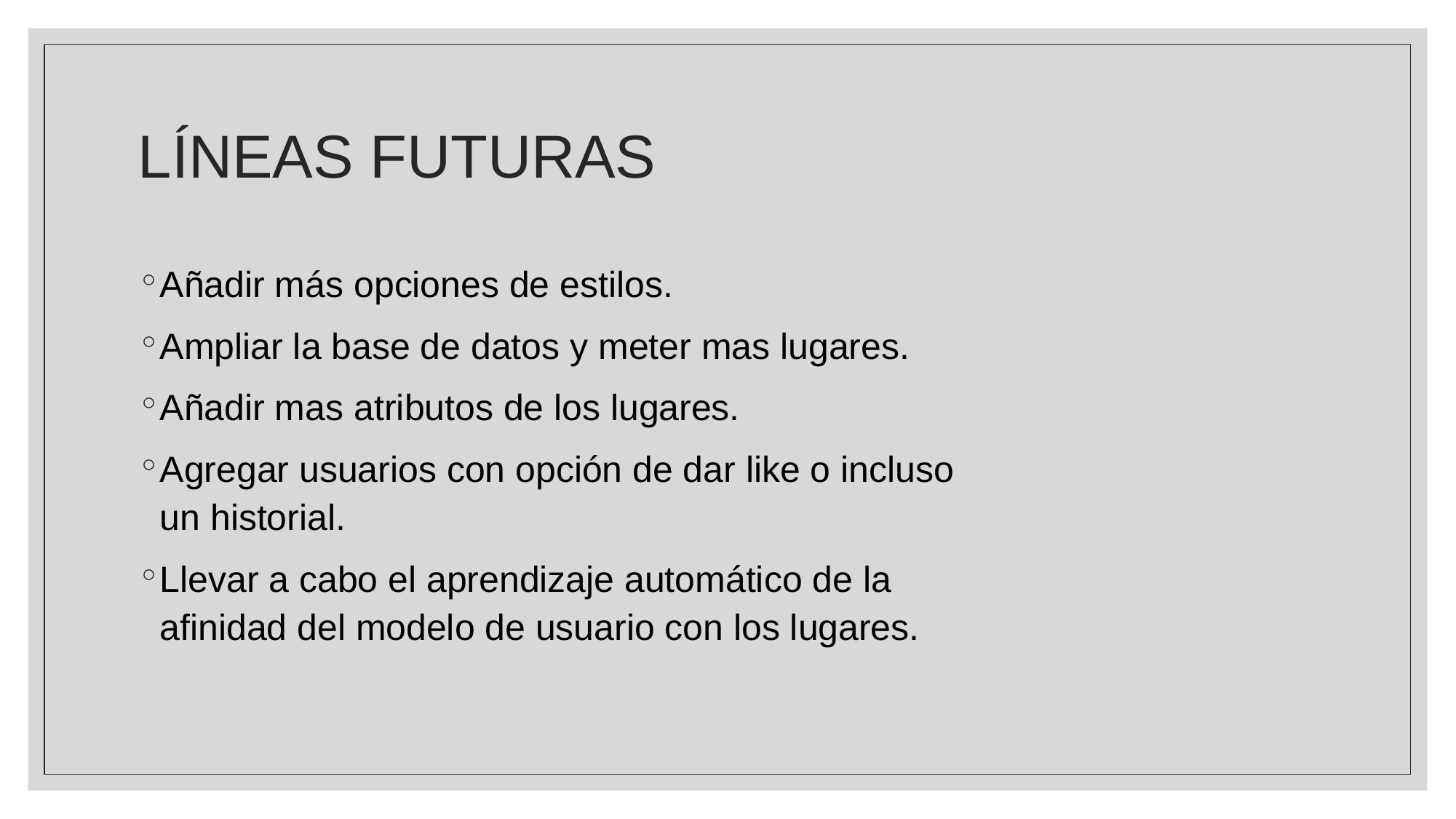

# LÍNEAS FUTURAS
Añadir más opciones de estilos.
Ampliar la base de datos y meter mas lugares.
Añadir mas atributos de los lugares.
Agregar usuarios con opción de dar like o incluso un historial.
Llevar a cabo el aprendizaje automático de la afinidad del modelo de usuario con los lugares.